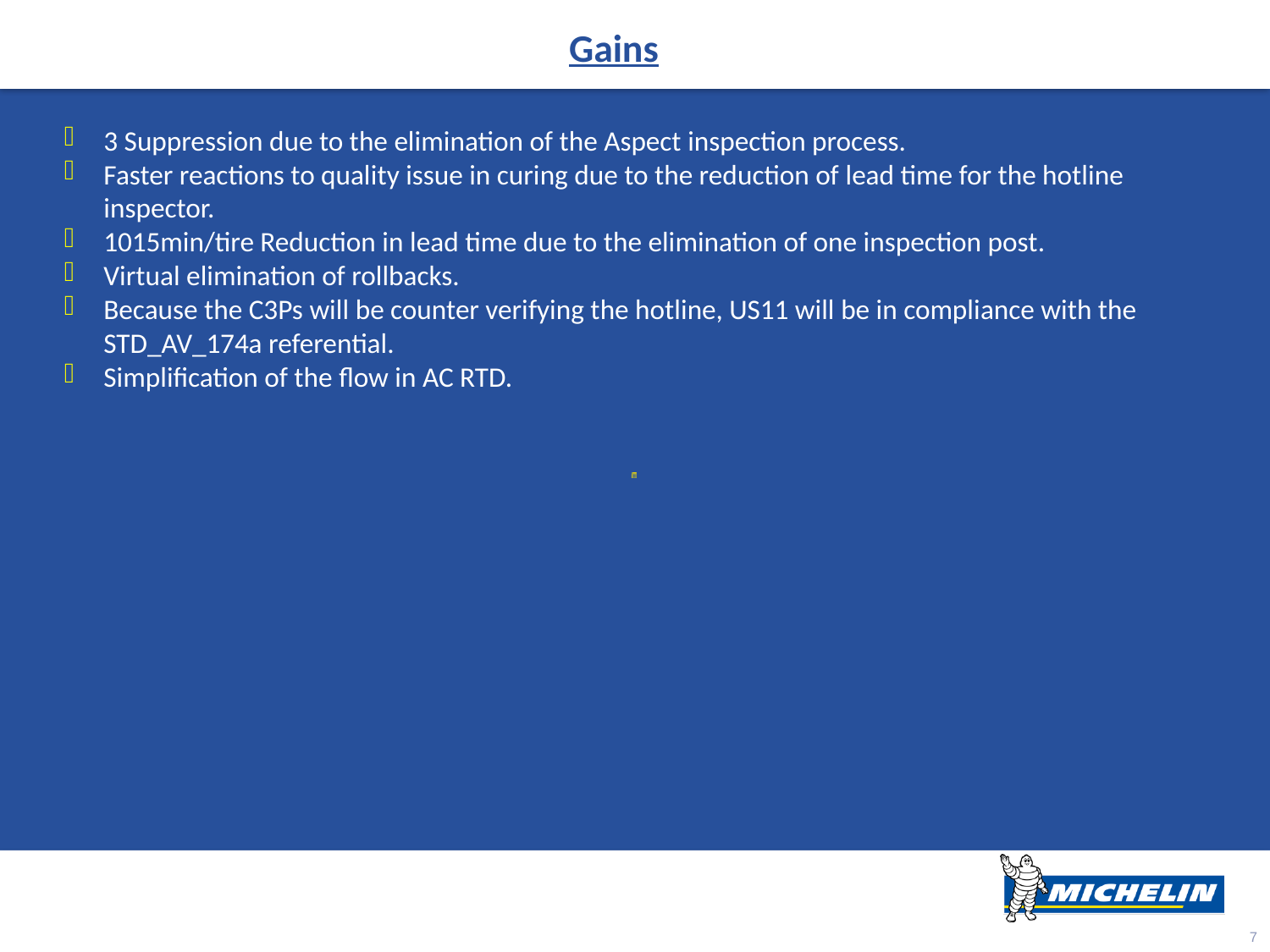

Gains
3 Suppression due to the elimination of the Aspect inspection process.
Faster reactions to quality issue in curing due to the reduction of lead time for the hotline inspector.
1015min/tire Reduction in lead time due to the elimination of one inspection post.
Virtual elimination of rollbacks.
Because the C3Ps will be counter verifying the hotline, US11 will be in compliance with the STD_AV_174a referential.
Simplification of the flow in AC RTD.

7